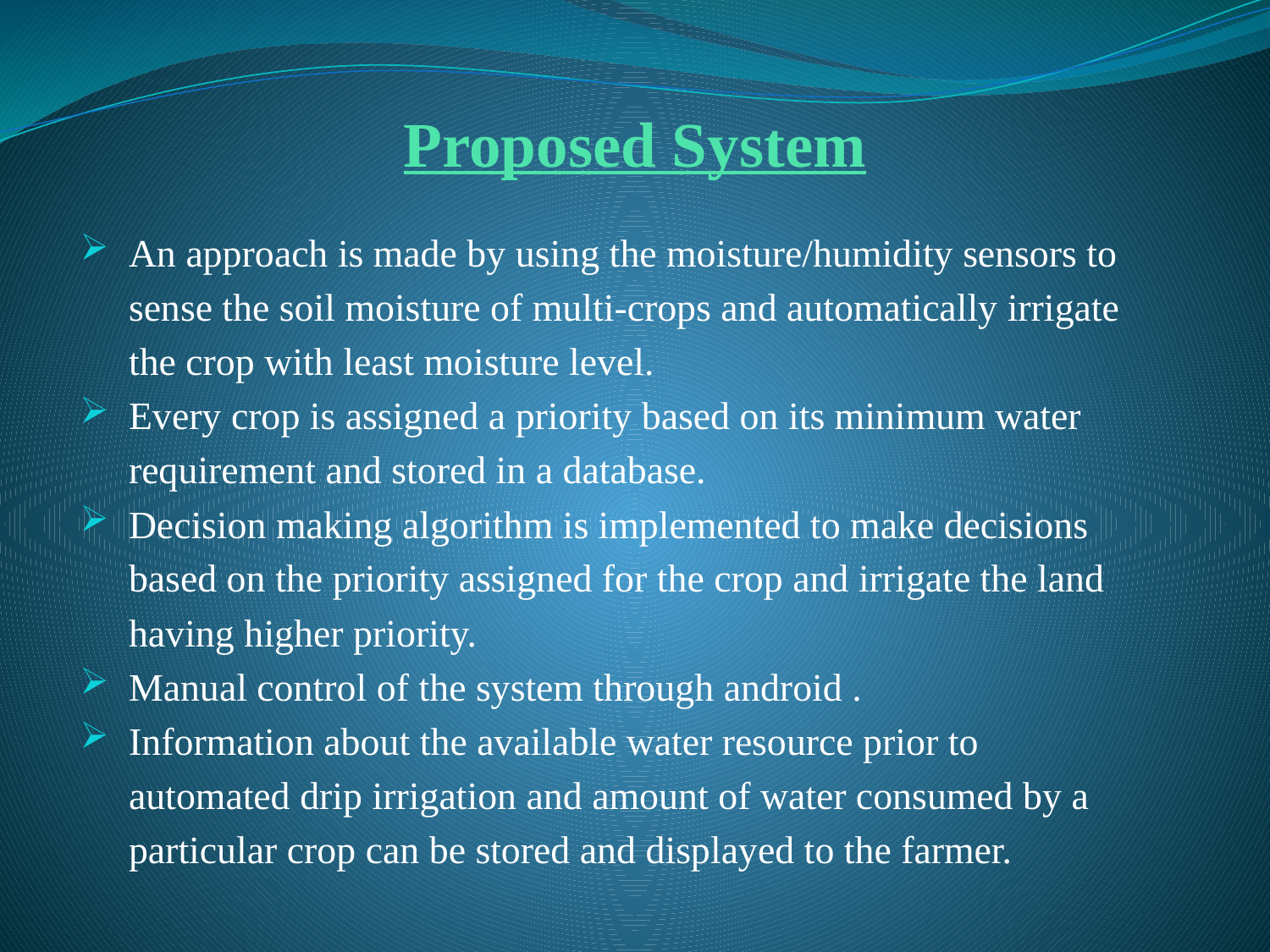

# Proposed System
  An approach is made by using the moisture/humidity sensors to
     sense the soil moisture of multi-crops and automatically irrigate
     the crop with least moisture level.
  Every crop is assigned a priority based on its minimum water
     requirement and stored in a database.
  Decision making algorithm is implemented to make decisions
     based on the priority assigned for the crop and irrigate the land
     having higher priority.
  Manual control of the system through android .
  Information about the available water resource prior to
     automated drip irrigation and amount of water consumed by a
     particular crop can be stored and displayed to the farmer.